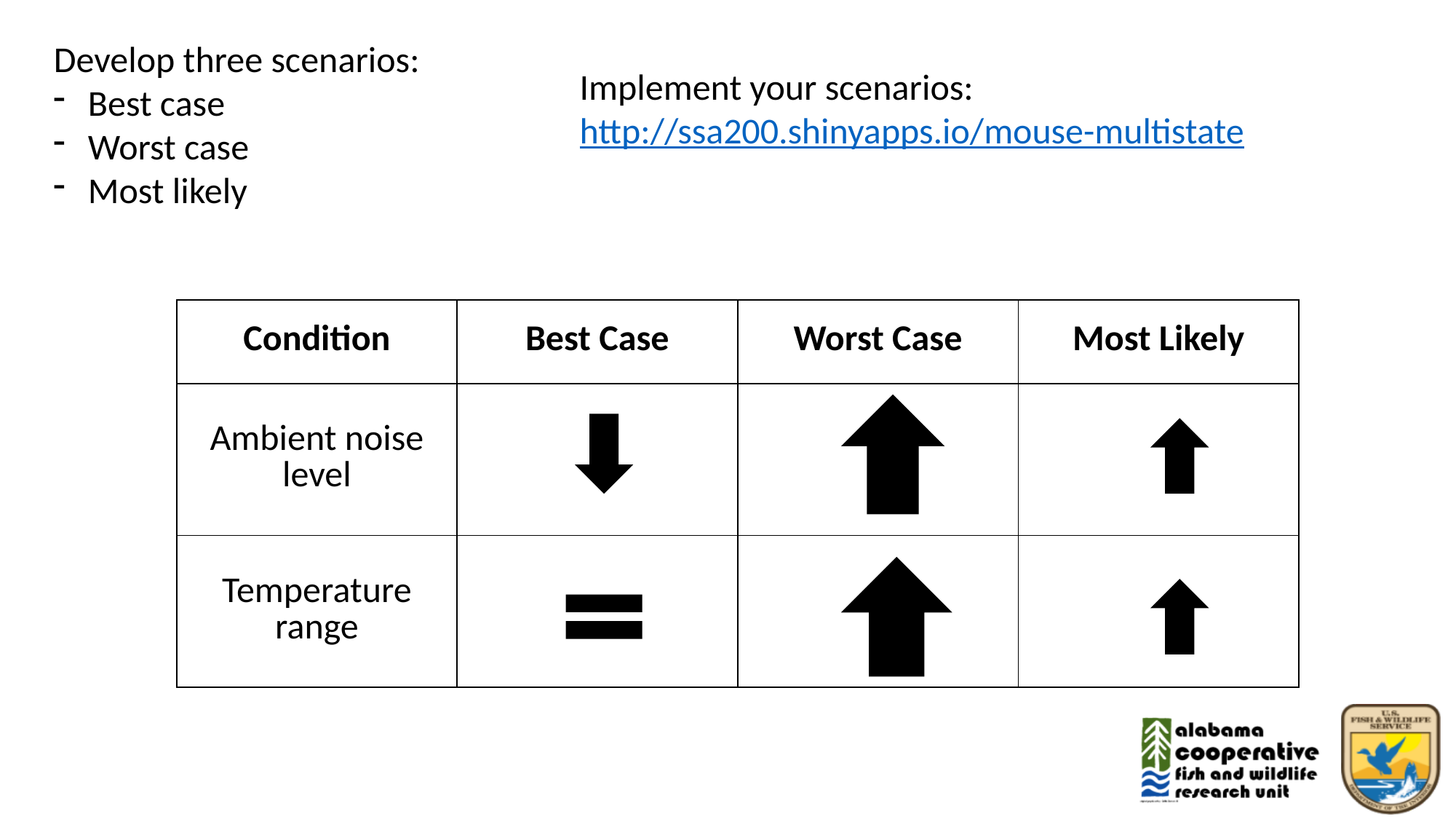

Develop three scenarios:
Best case
Worst case
Most likely
Implement your scenarios:
http://ssa200.shinyapps.io/mouse-multistate
| Condition | Best Case | Worst Case | Most Likely |
| --- | --- | --- | --- |
| Ambient noise level |  |  |  |
| Temperature range |  |  |  |